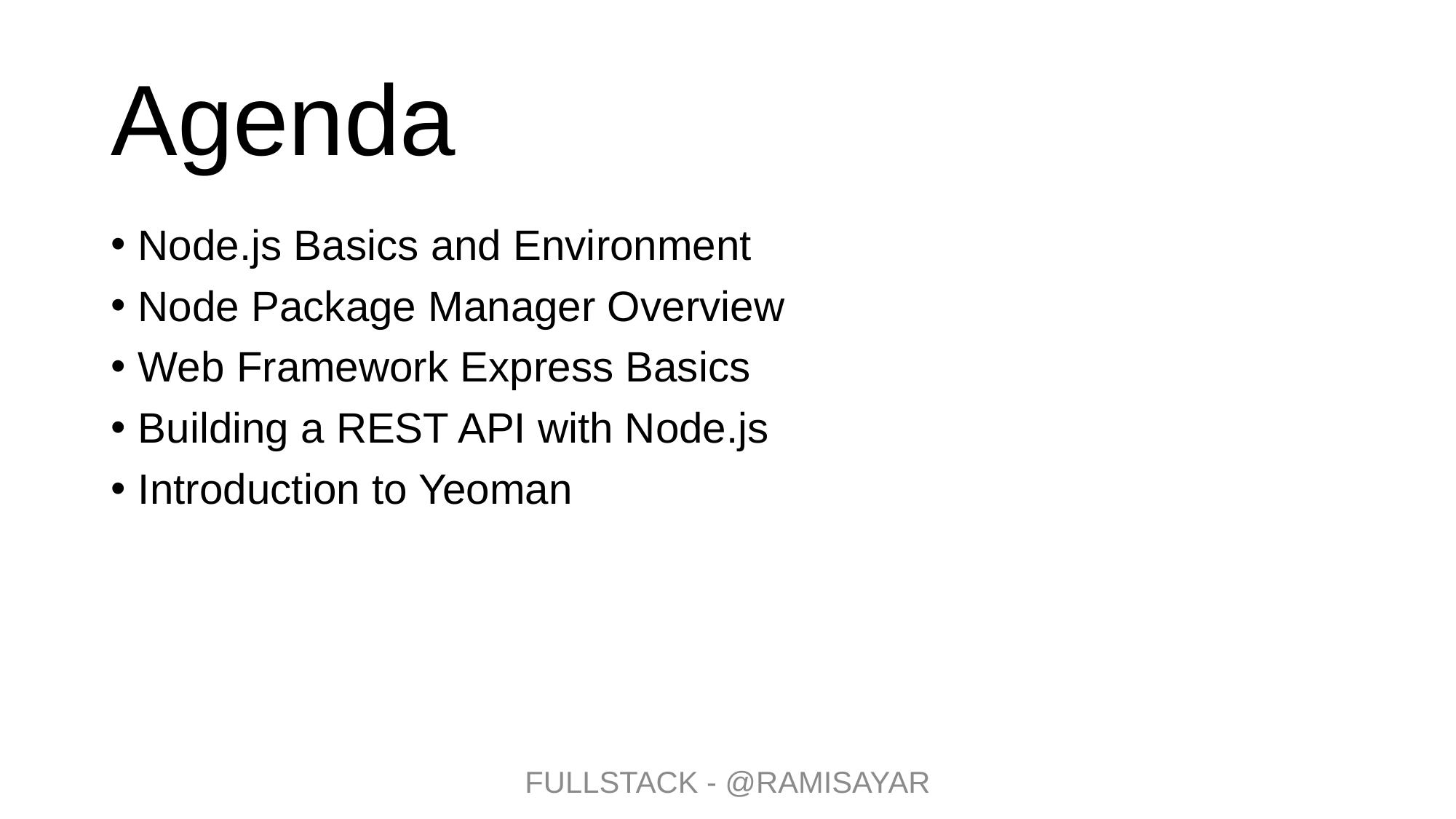

# Agenda
Node.js Basics and Environment
Node Package Manager Overview
Web Framework Express Basics
Building a REST API with Node.js
Introduction to Yeoman

FULLSTACK - @RAMISAYAR